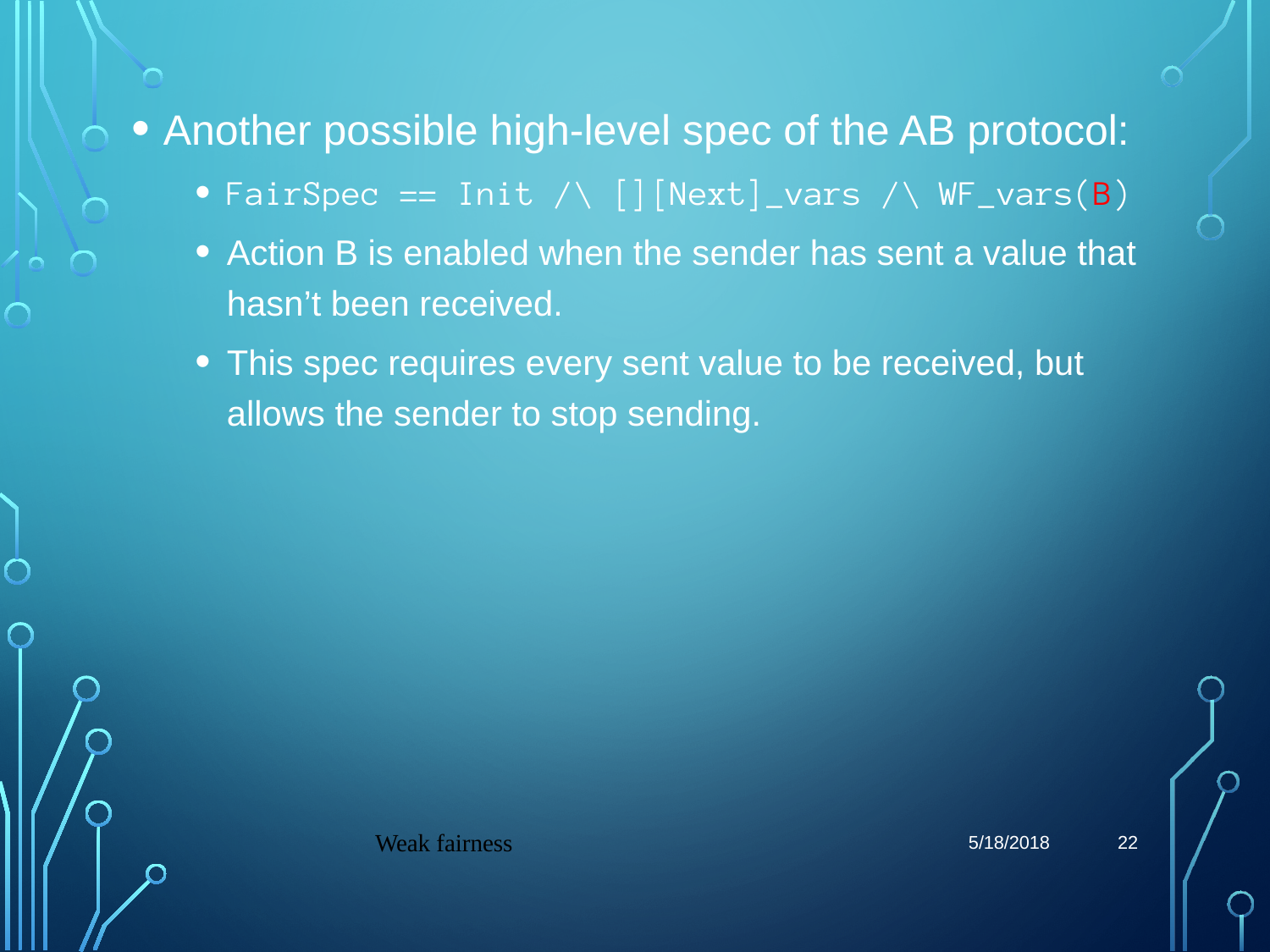

Another possible high-level spec of the AB protocol:
FairSpec == Init /\ [][Next]_vars /\ WF_vars(B)
Action B is enabled when the sender has sent a value that hasn’t been received.
This spec requires every sent value to be received, but allows the sender to stop sending.
22
Weak fairness
5/18/2018